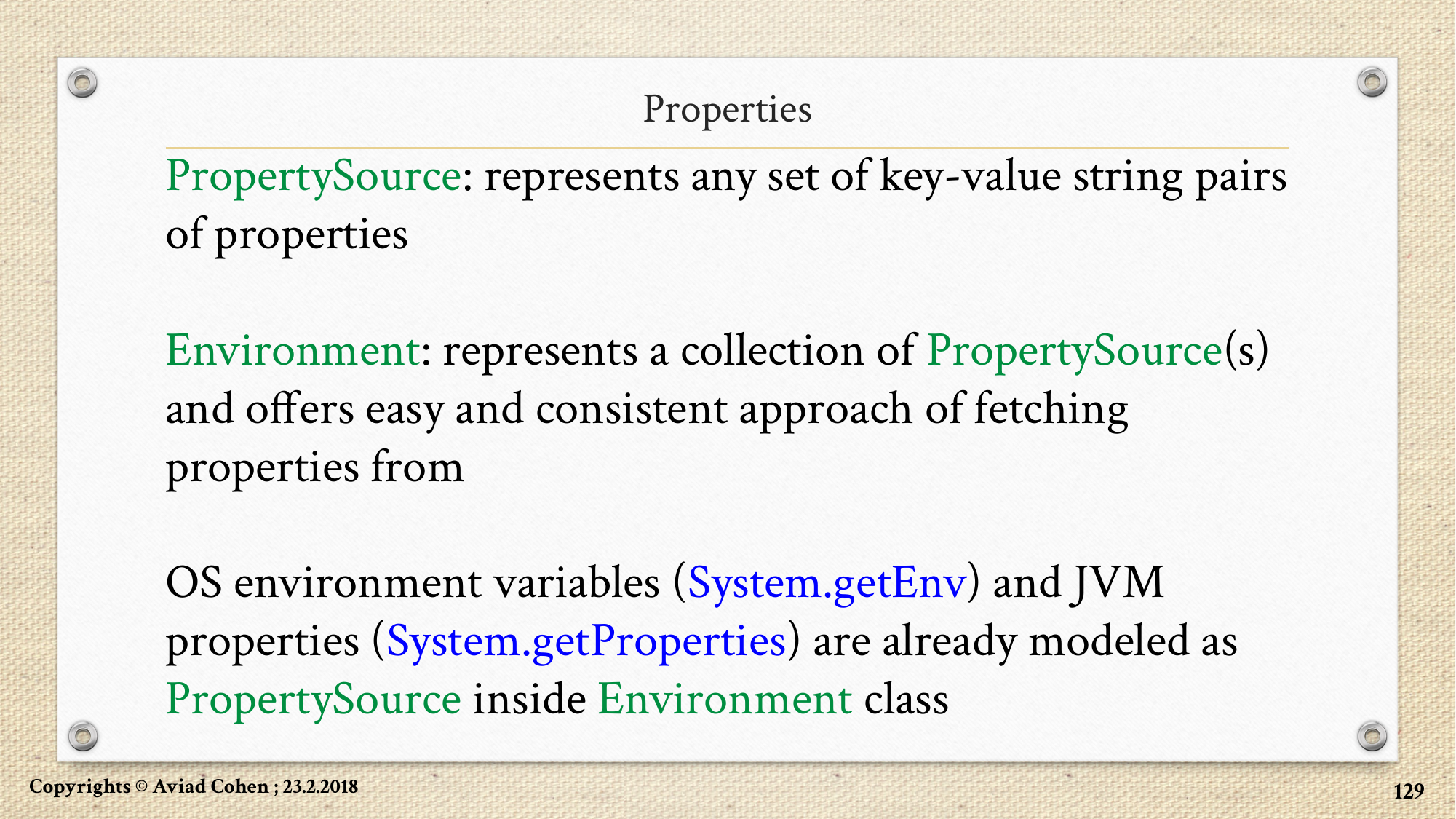

# Properties
PropertySource: represents any set of key-value string pairs of properties

Environment: represents a collection of PropertySource(s) and offers easy and consistent approach of fetching properties from

OS environment variables (System.getEnv) and JVM properties (System.getProperties) are already modeled as PropertySource inside Environment class
Copyrights © Aviad Cohen ; 23.2.2018
129